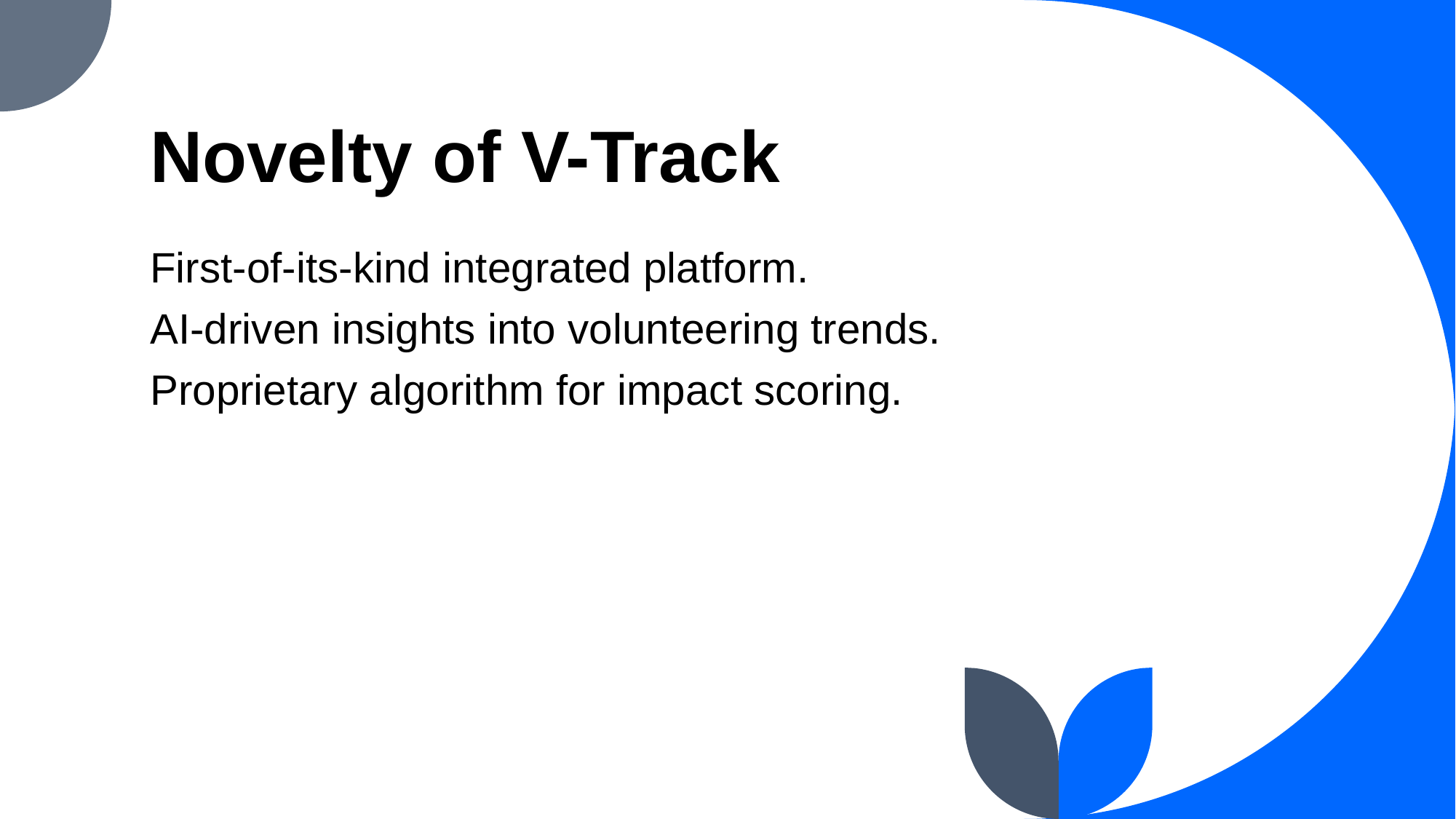

# Novelty of V-Track
First-of-its-kind integrated platform.
AI-driven insights into volunteering trends.
Proprietary algorithm for impact scoring.